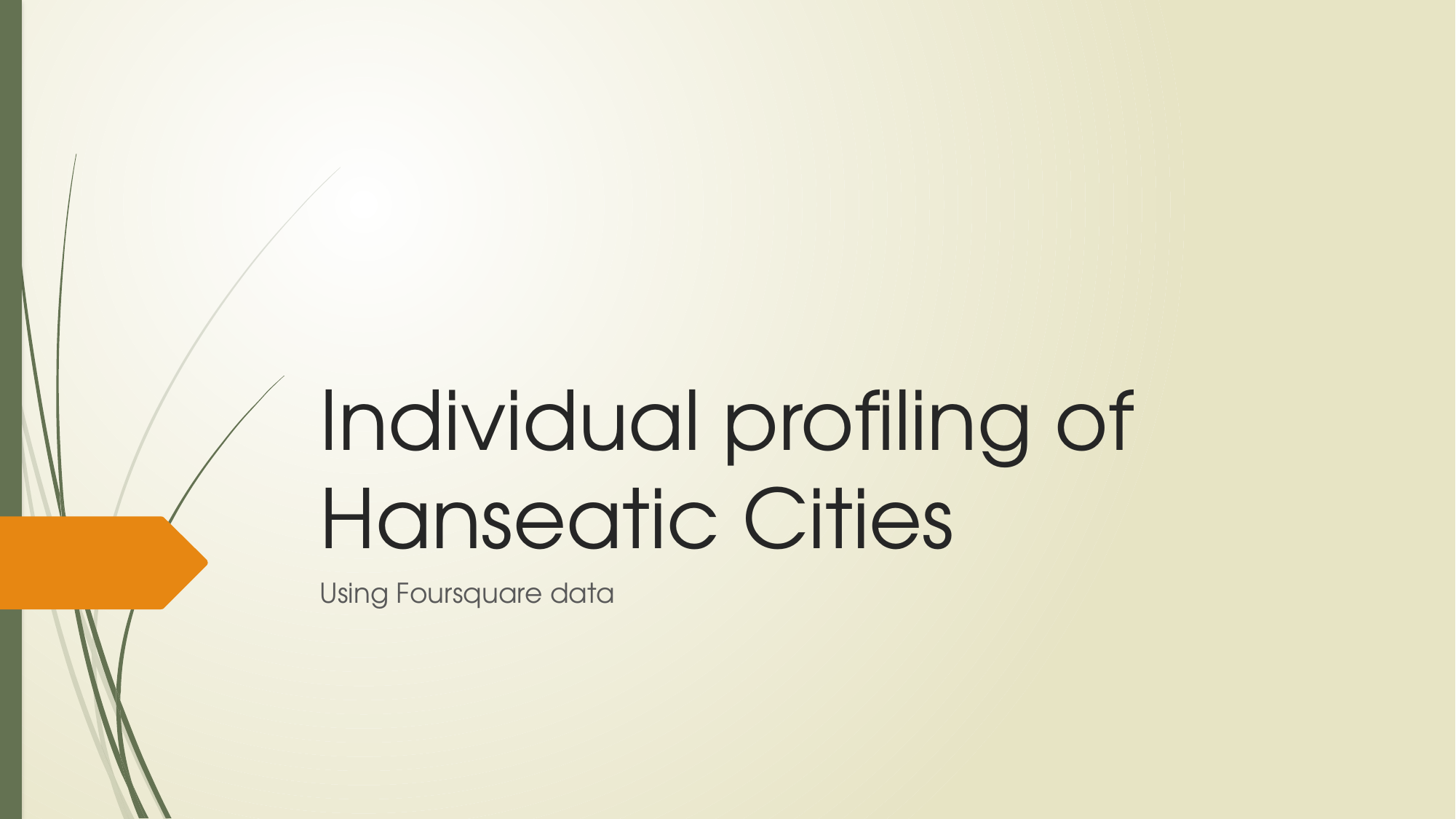

# Individual profiling of Hanseatic Cities
Using Foursquare data